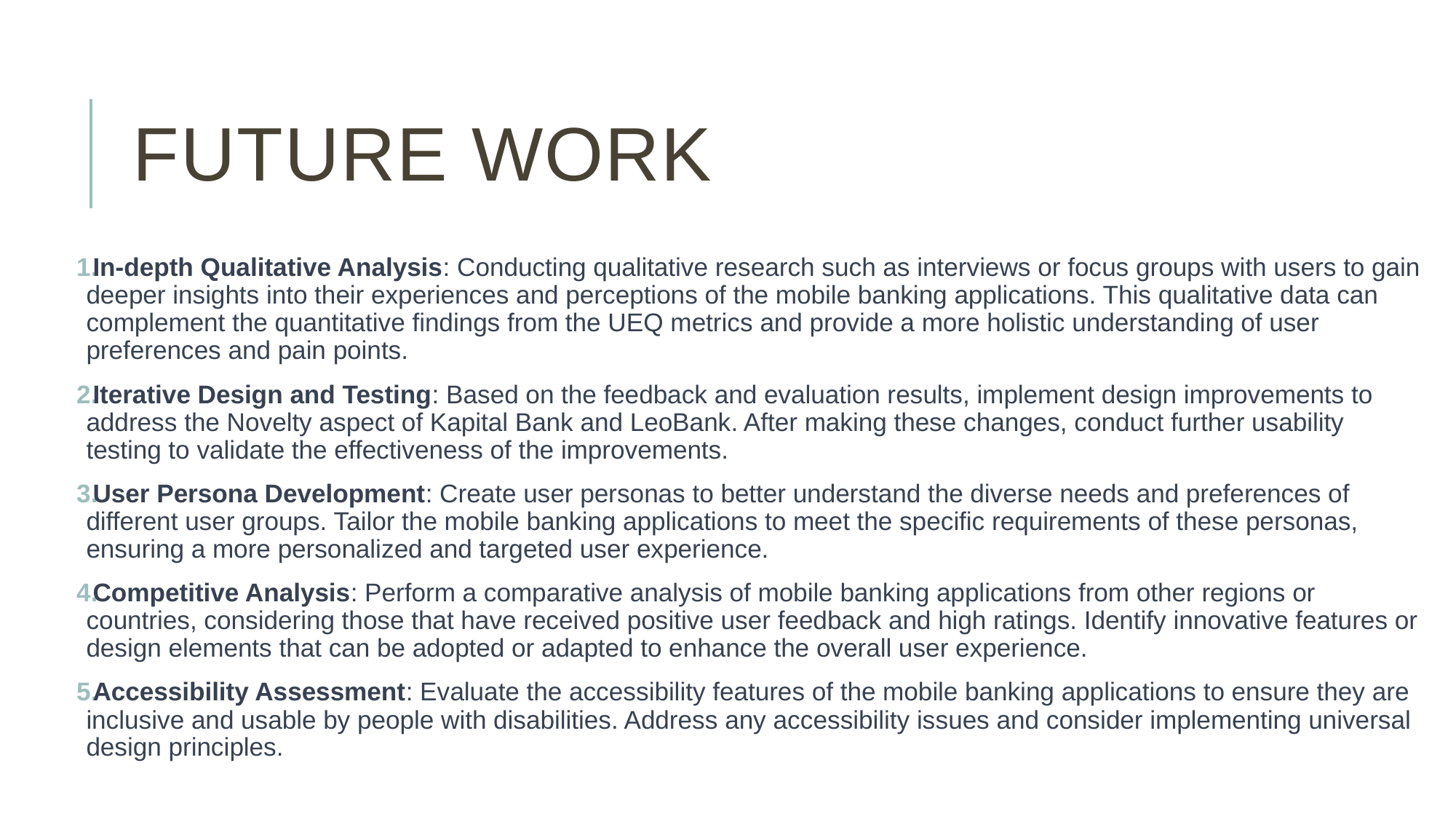

# Future Work
In-depth Qualitative Analysis: Conducting qualitative research such as interviews or focus groups with users to gain deeper insights into their experiences and perceptions of the mobile banking applications. This qualitative data can complement the quantitative findings from the UEQ metrics and provide a more holistic understanding of user preferences and pain points.
Iterative Design and Testing: Based on the feedback and evaluation results, implement design improvements to address the Novelty aspect of Kapital Bank and LeoBank. After making these changes, conduct further usability testing to validate the effectiveness of the improvements.
User Persona Development: Create user personas to better understand the diverse needs and preferences of different user groups. Tailor the mobile banking applications to meet the specific requirements of these personas, ensuring a more personalized and targeted user experience.
Competitive Analysis: Perform a comparative analysis of mobile banking applications from other regions or countries, considering those that have received positive user feedback and high ratings. Identify innovative features or design elements that can be adopted or adapted to enhance the overall user experience.
Accessibility Assessment: Evaluate the accessibility features of the mobile banking applications to ensure they are inclusive and usable by people with disabilities. Address any accessibility issues and consider implementing universal design principles.